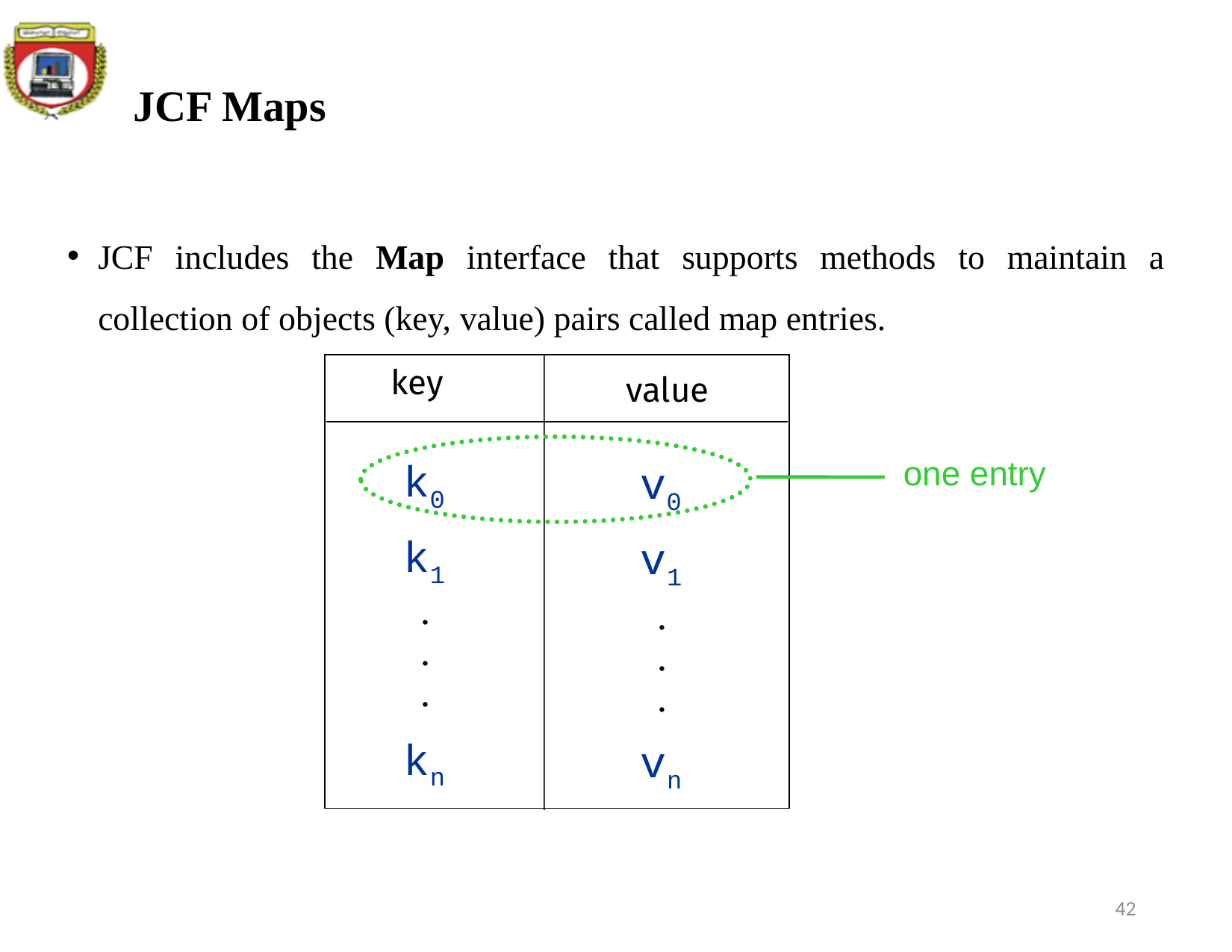

# JCF Maps
JCF includes the Map interface that supports methods to maintain a collection of objects (key, value) pairs called map entries.

key
value

k0
k1
kn
v0
v1
vn
.
.
.
.
.
.

one entry

42